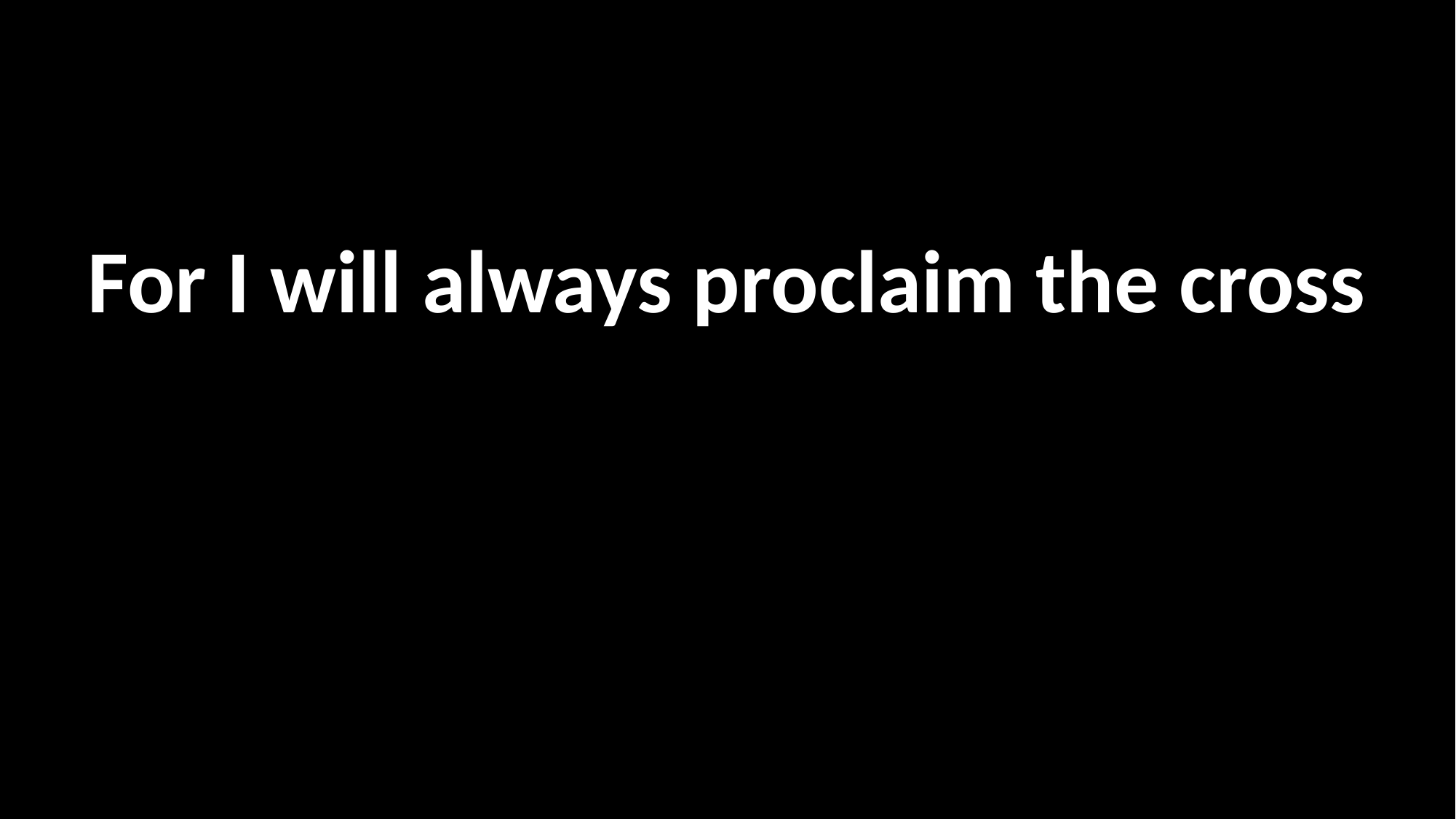

#
For I will always proclaim the cross